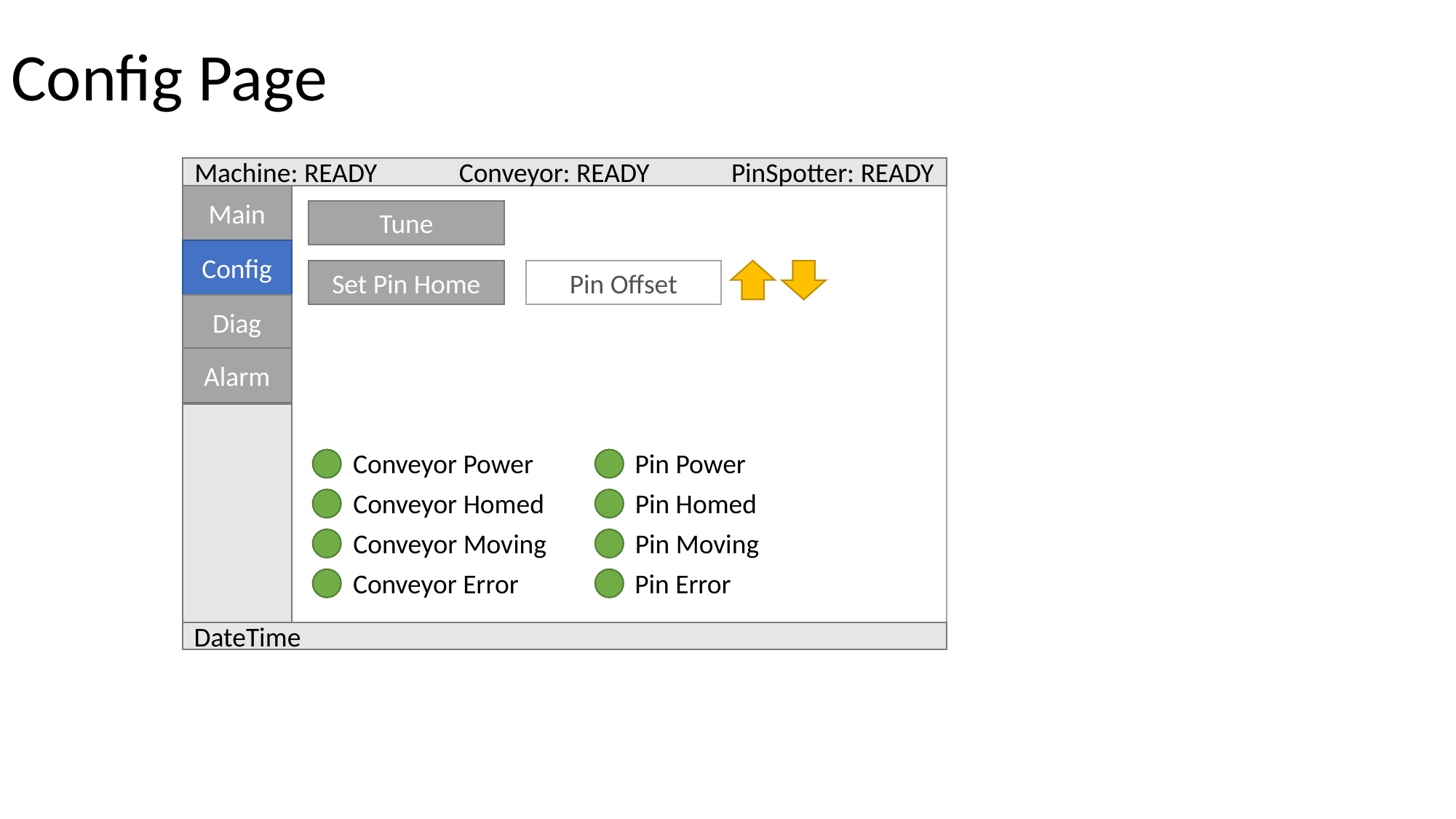

# Config Page
Machine: READY
Conveyor: READY
PinSpotter: READY

Main
Tune
Config

Set Pin Home
Pin Offset
Diag
Alarm

Conveyor Power

Pin Power

Conveyor Homed

Pin Homed

Conveyor Moving

Pin Moving

Conveyor Error

Pin Error

DateTime